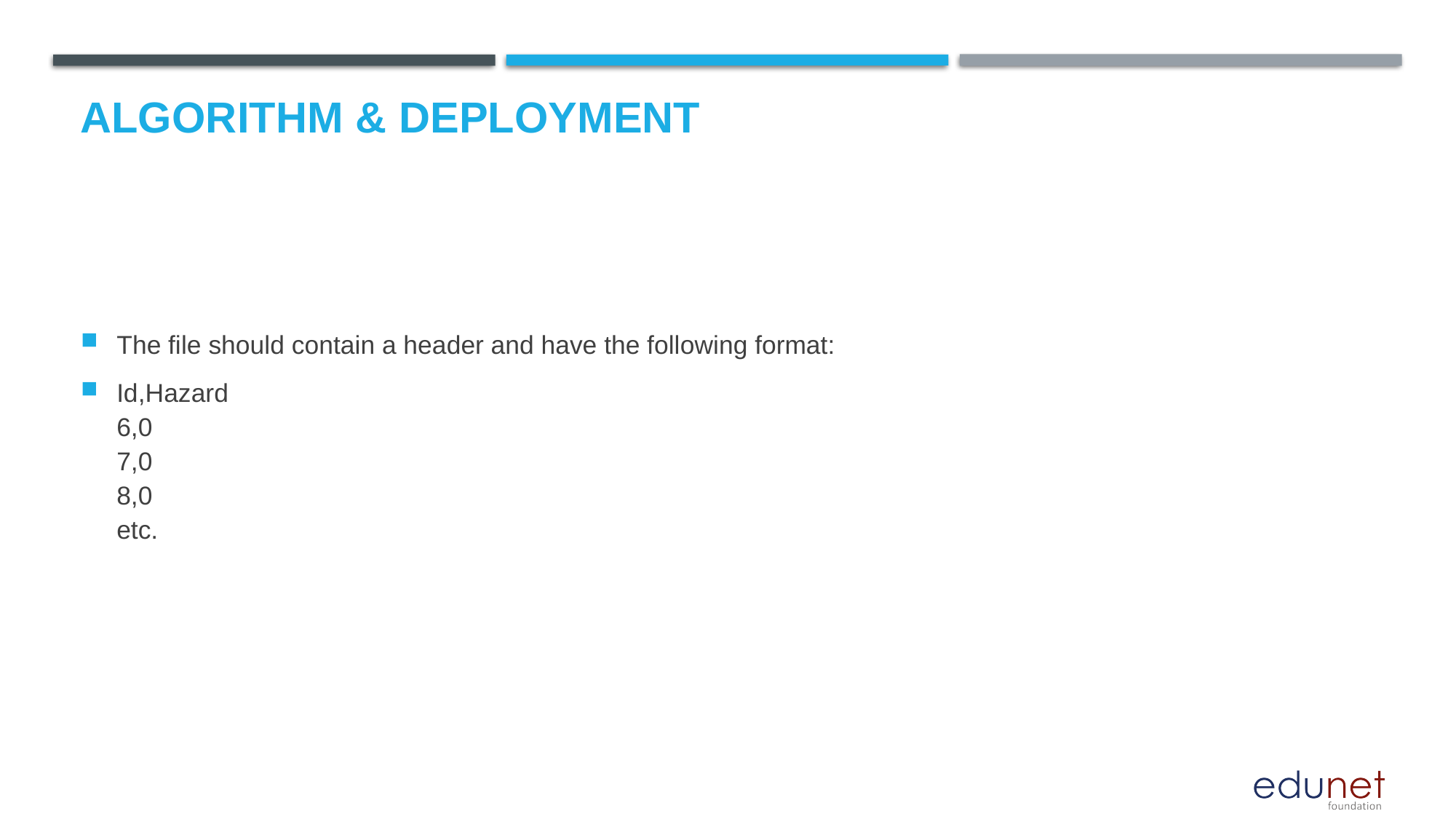

# Algorithm & Deployment
The file should contain a header and have the following format:
Id,Hazard
6,0
7,0
8,0
etc.